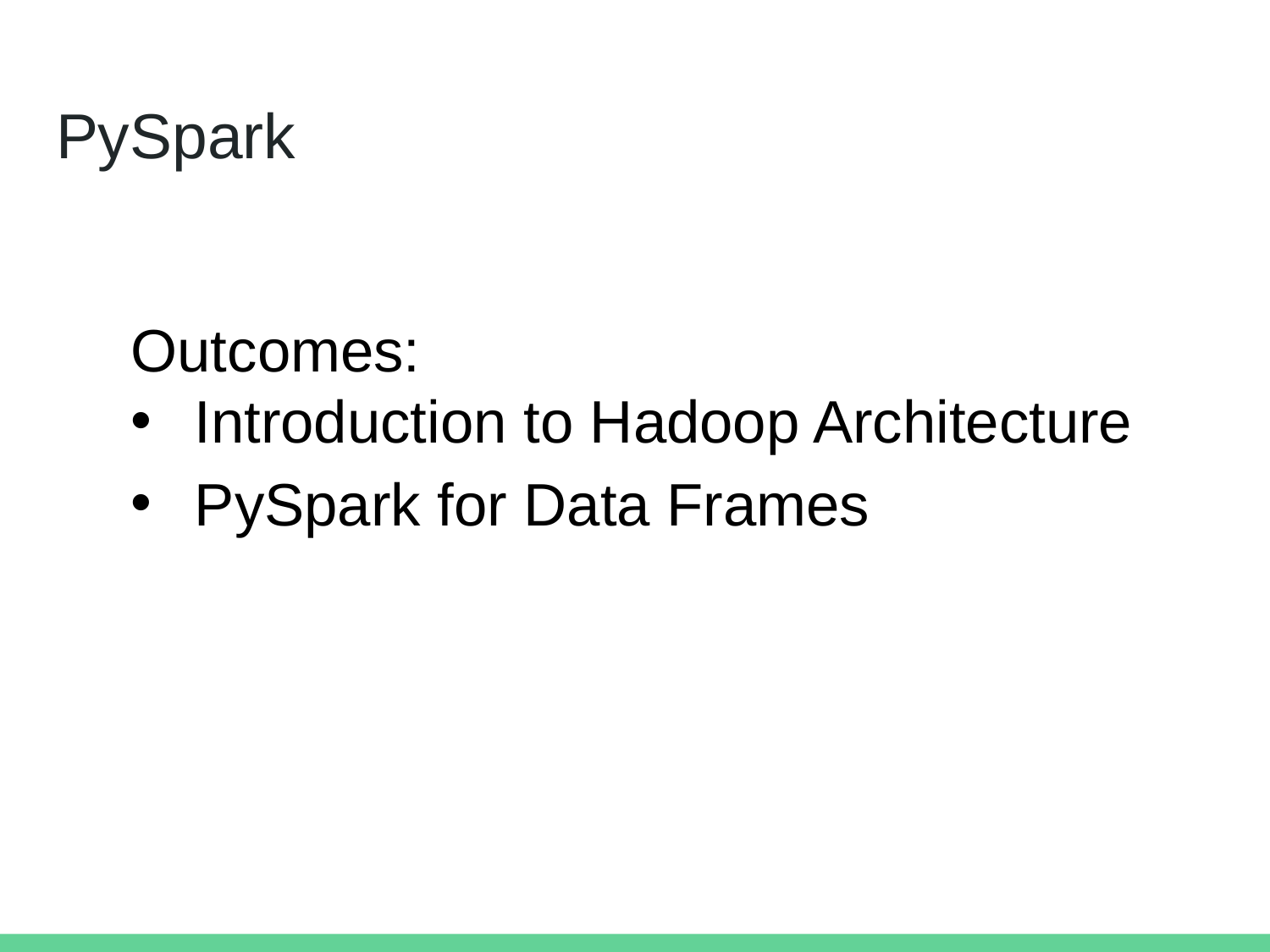

# PySpark

Outcomes:
Introduction to Hadoop Architecture
PySpark for Data Frames